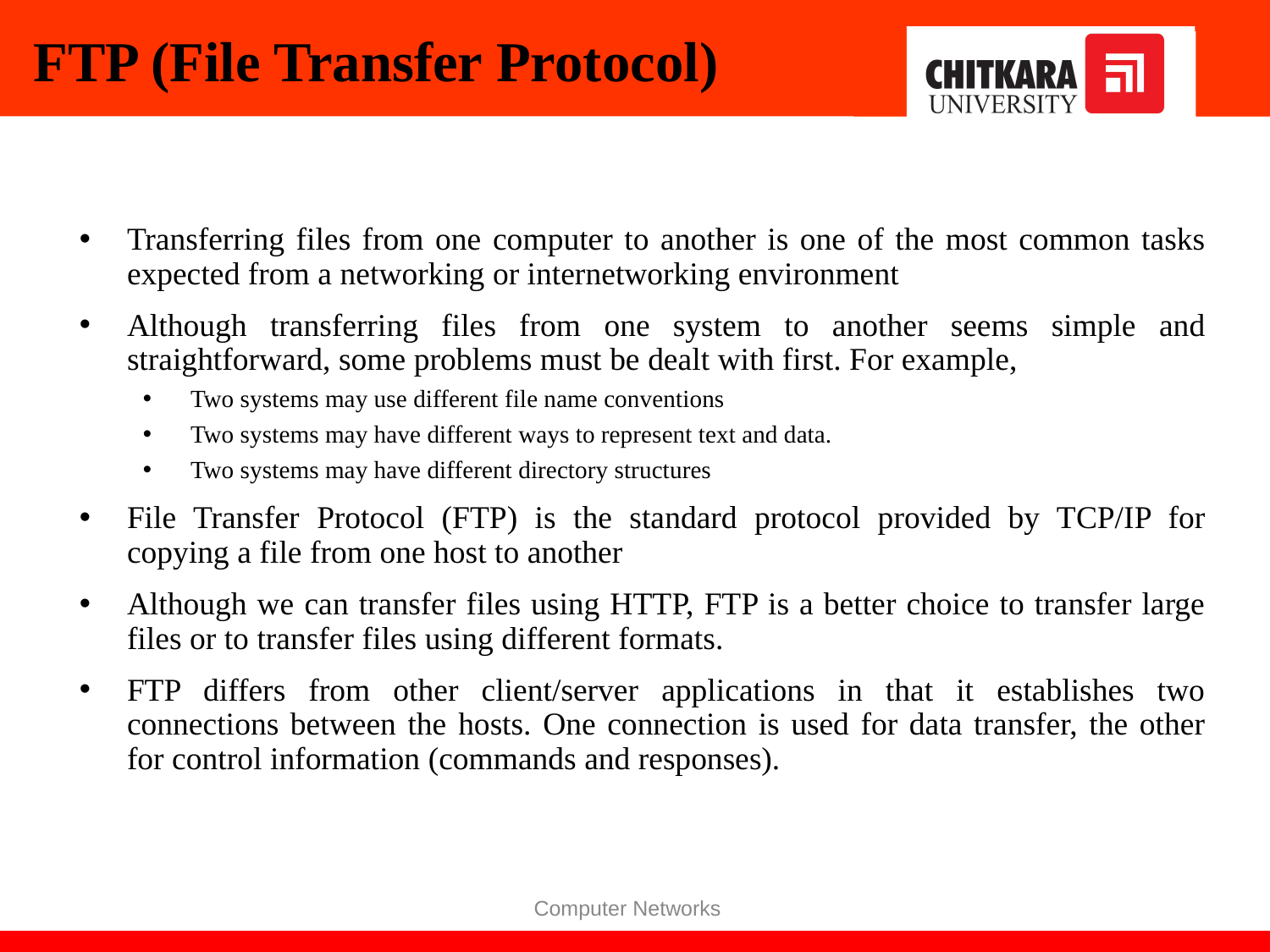

# FTP (File Transfer Protocol)
Transferring files from one computer to another is one of the most common tasks expected from a networking or internetworking environment
Although transferring files from one system to another seems simple and straightforward, some problems must be dealt with first. For example,
Two systems may use different file name conventions
Two systems may have different ways to represent text and data.
Two systems may have different directory structures
File Transfer Protocol (FTP) is the standard protocol provided by TCP/IP for copying a file from one host to another
Although we can transfer files using HTTP, FTP is a better choice to transfer large files or to transfer files using different formats.
FTP differs from other client/server applications in that it establishes two connections between the hosts. One connection is used for data transfer, the other for control information (commands and responses).
Computer Networks